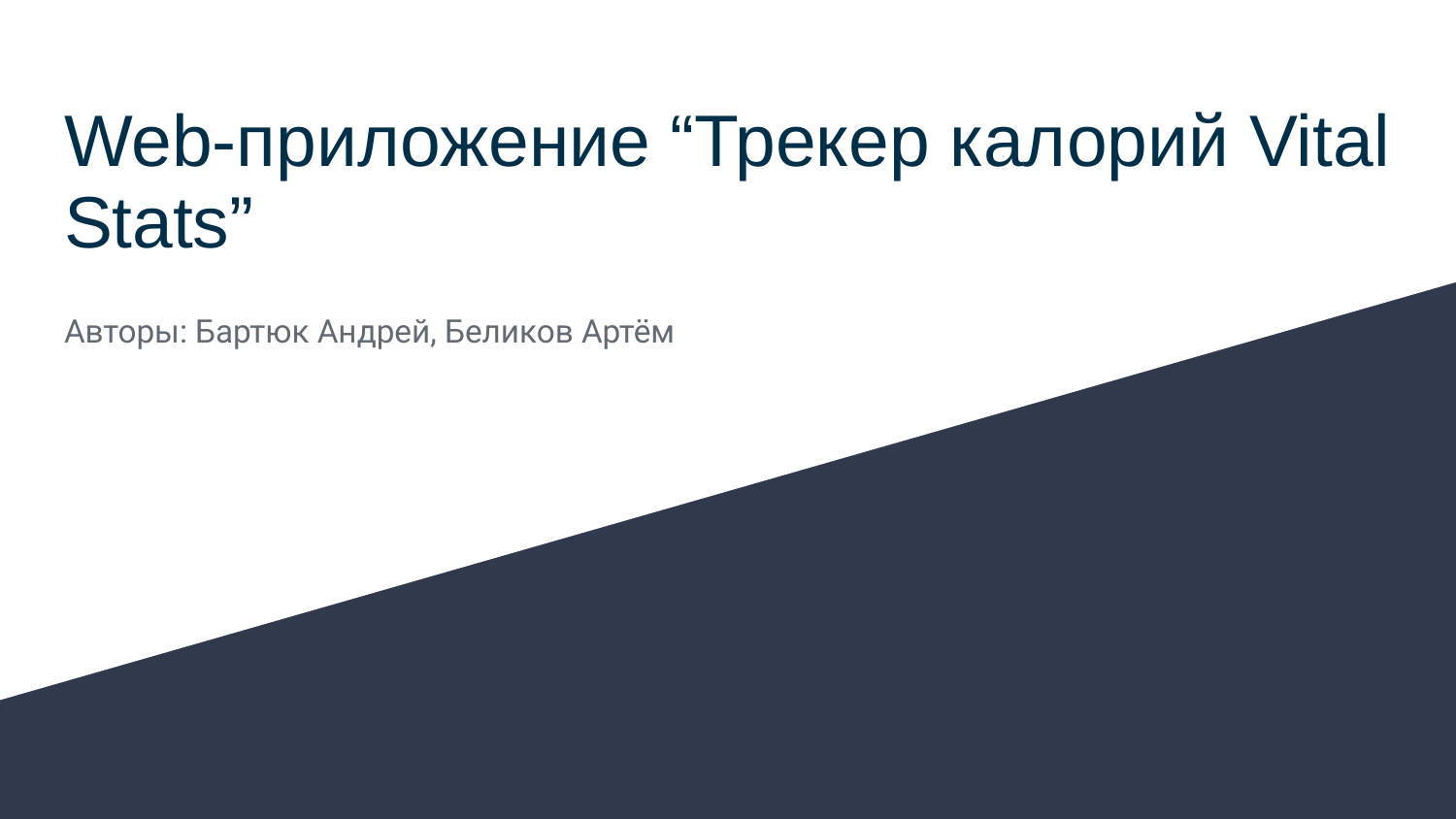

# Web-приложение “Трекер калорий Vital Stats”

Авторы: Бартюк Андрей, Беликов Артём